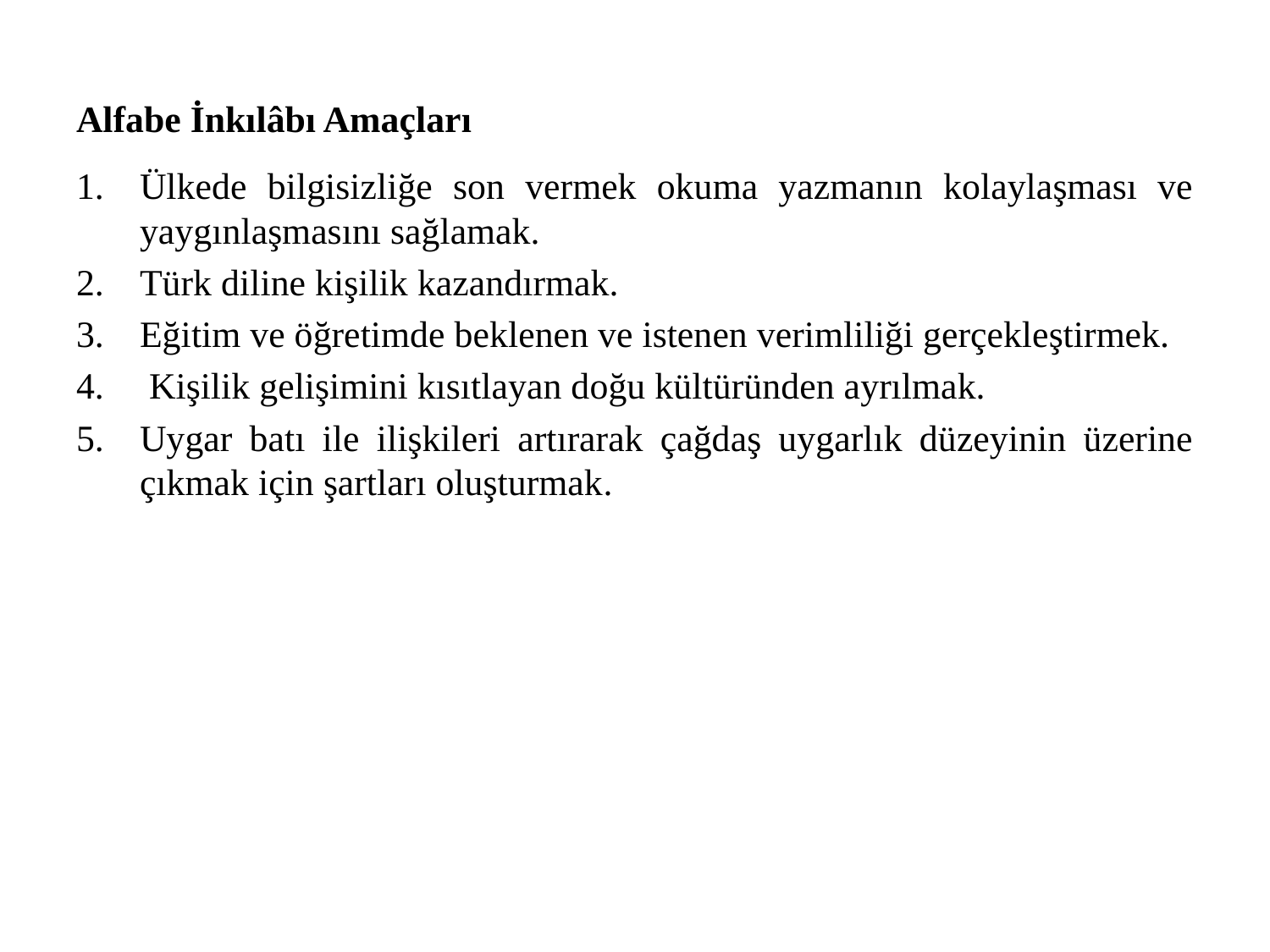

# Alfabe İnkılâbı Amaçları
Ülkede bilgisizliğe son vermek okuma yazmanın kolaylaşması ve yaygınlaşmasını sağlamak.
Türk diline kişilik kazandırmak.
Eğitim ve öğretimde beklenen ve istenen verimliliği gerçekleştirmek.
 Kişilik gelişimini kısıtlayan doğu kültüründen ayrılmak.
Uygar batı ile ilişkileri artırarak çağdaş uygarlık düzeyinin üzerine çıkmak için şartları oluşturmak.